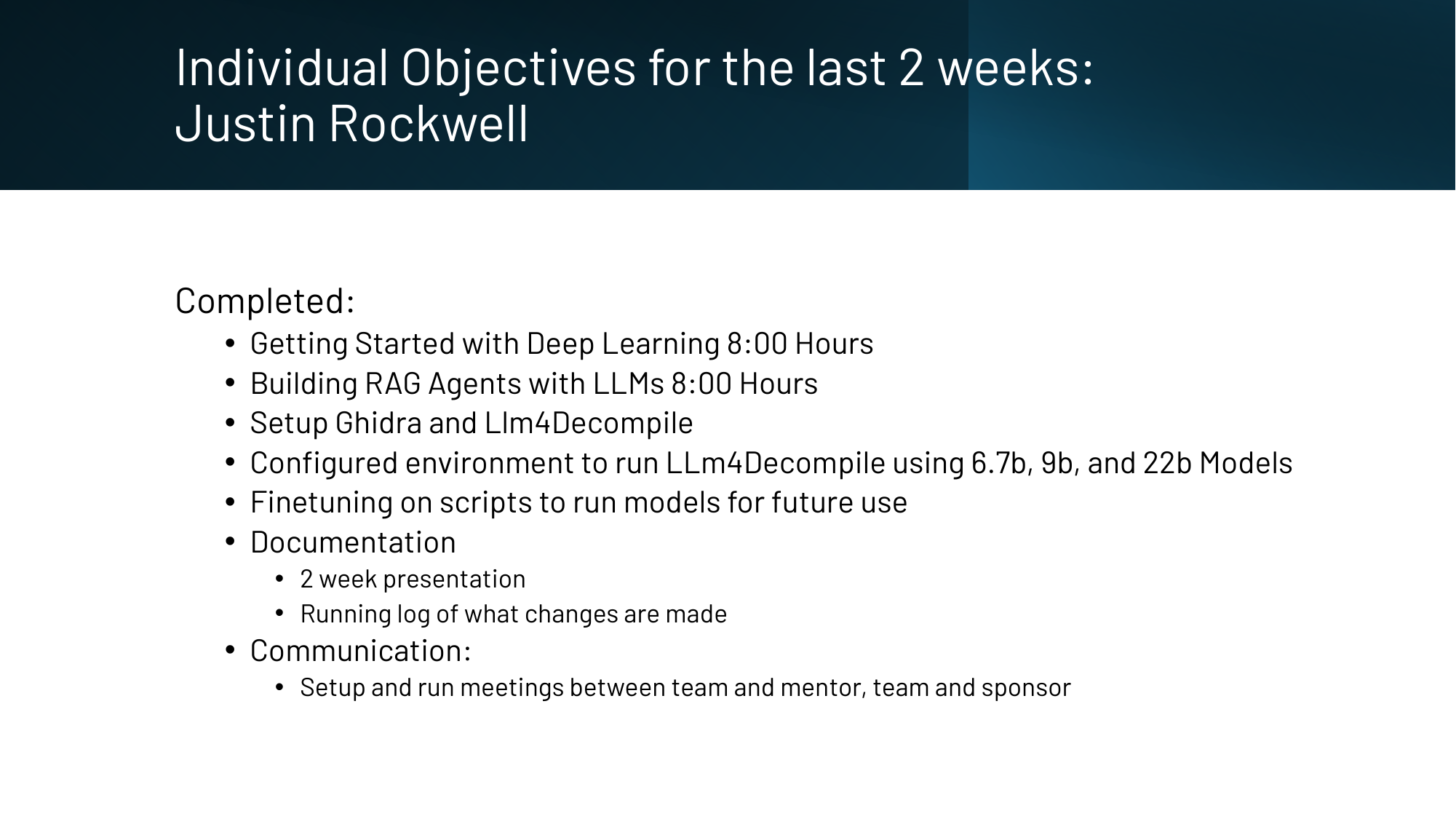

# Individual Objectives for the last 2 weeks:  Justin Rockwell
Completed:
Getting Started with Deep Learning 8:00 Hours
Building RAG Agents with LLMs 8:00 Hours
Setup Ghidra and Llm4Decompile
Configured environment to run LLm4Decompile using 6.7b, 9b, and 22b Models
Finetuning on scripts to run models for future use
Documentation
2 week presentation
Running log of what changes are made
Communication:
Setup and run meetings between team and mentor, team and sponsor